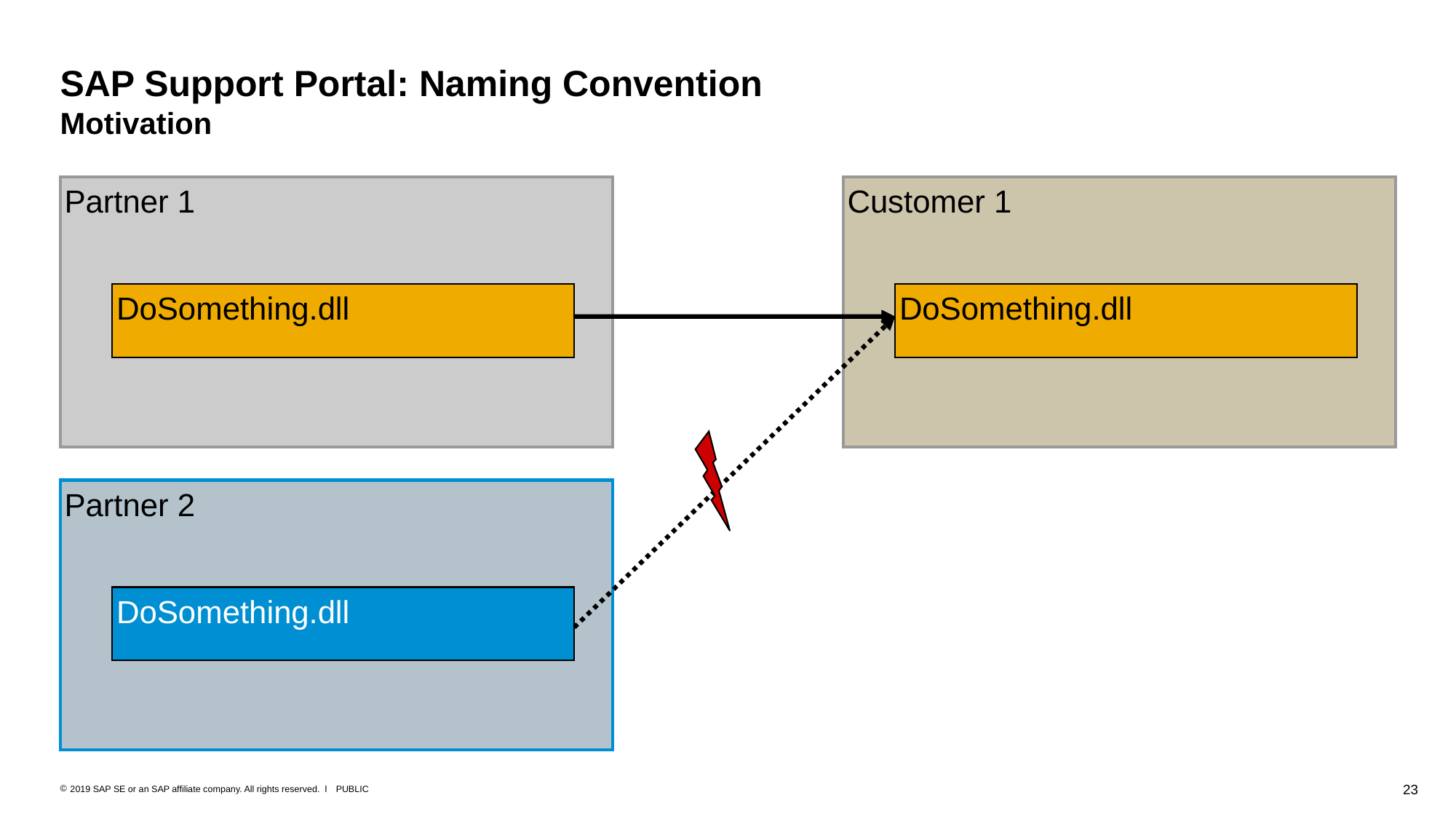

# SAP Support Portal: Naming Convention Motivation
Partner 1
Customer 1
DoSomething.dll
DoSomething.dll

Partner 2
DoSomething.dll